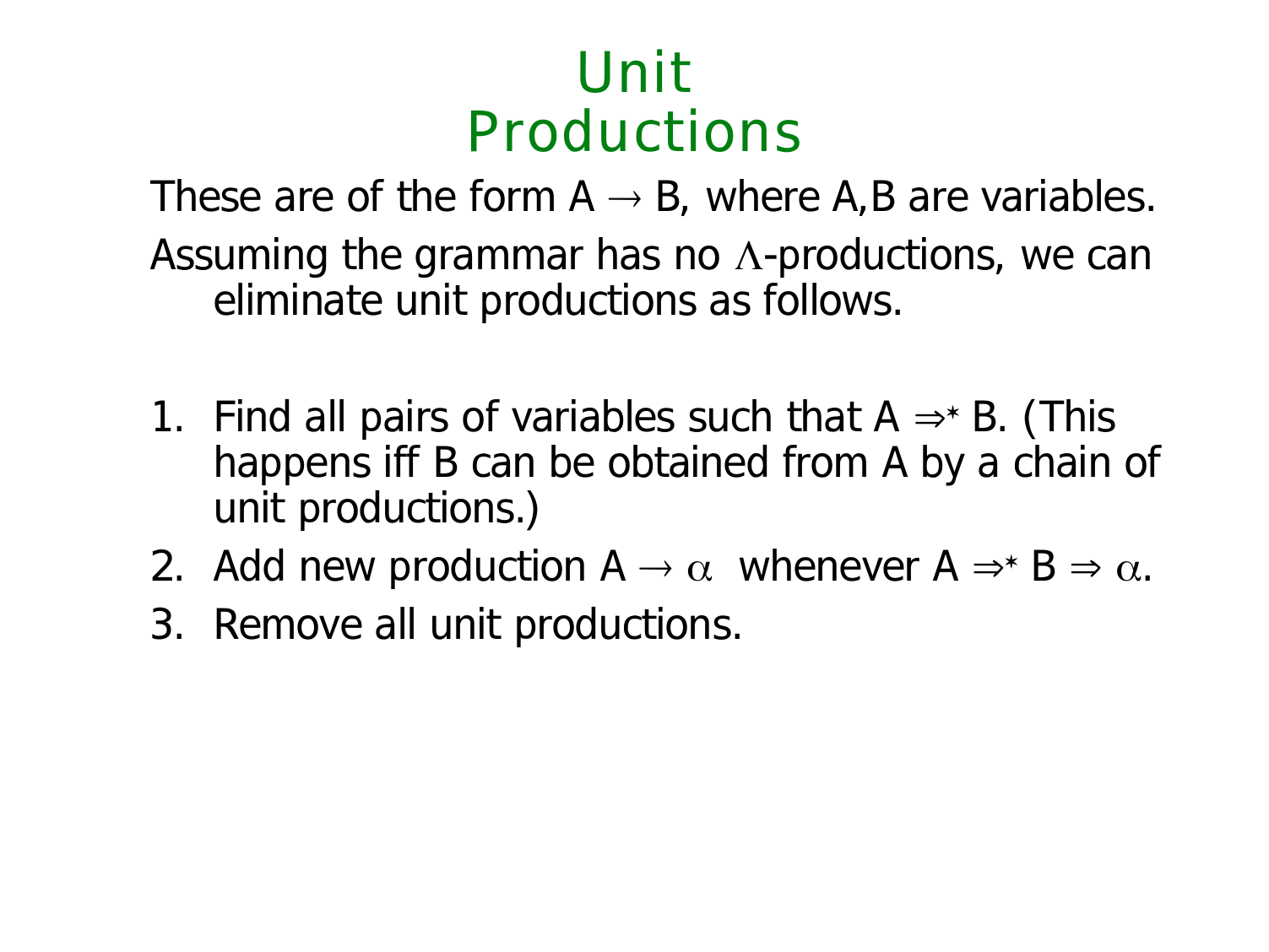

# Unit Productions
These are of the form A → B, where A,B are variables.
Assuming the grammar has no Λ−productions, we can eliminate unit productions as follows.

Find all pairs of variables such that A ⇒∗ B. (This happens iff B can be obtained from A by a chain of unit productions.)
Add new production A → α  whenever A ⇒∗ B ⇒ α.
Remove all unit productions.